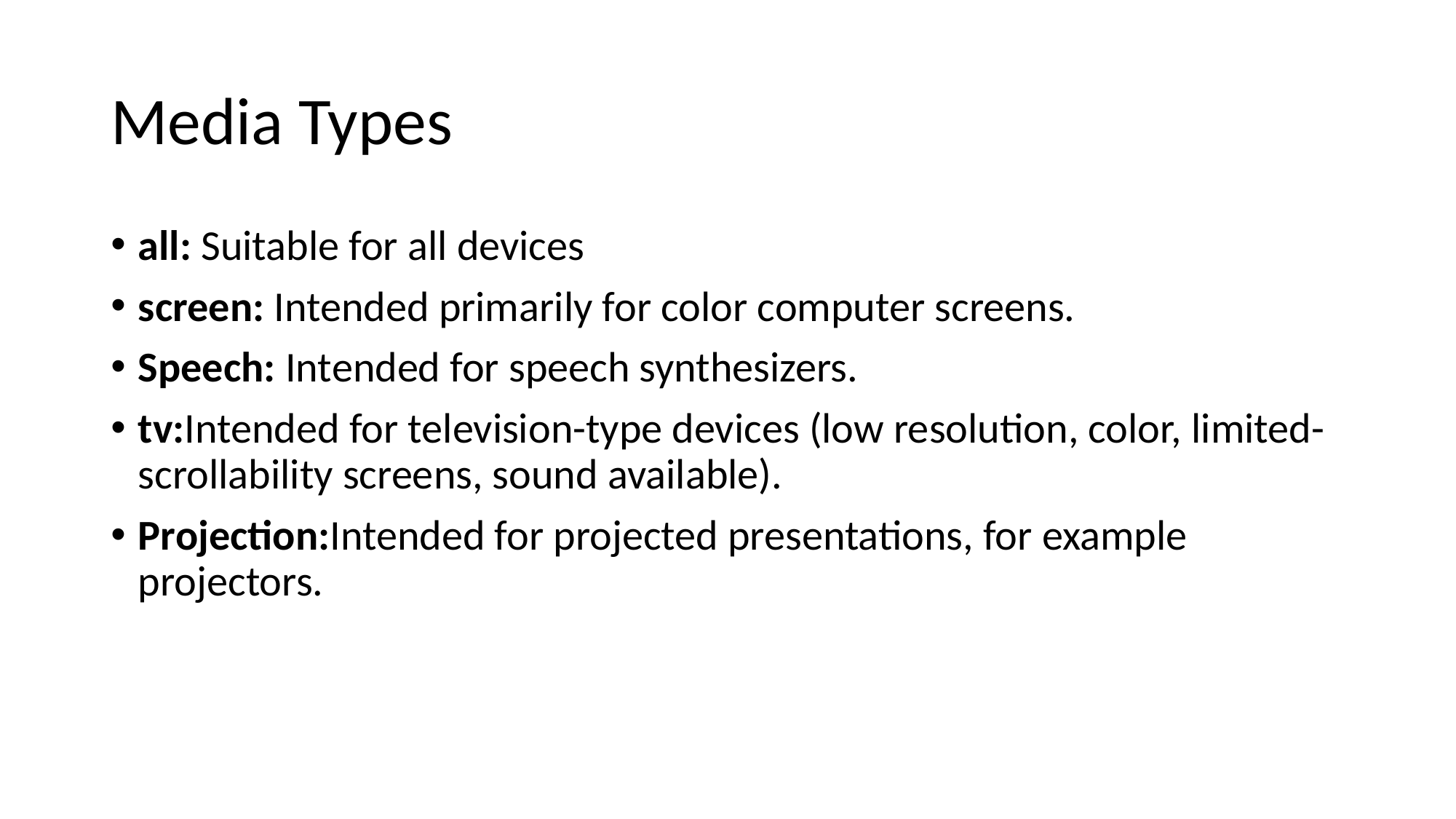

# Media Types
all: Suitable for all devices
screen: Intended primarily for color computer screens.
Speech: Intended for speech synthesizers.
tv:Intended for television-type devices (low resolution, color, limited-scrollability screens, sound available).
Projection:Intended for projected presentations, for example projectors.